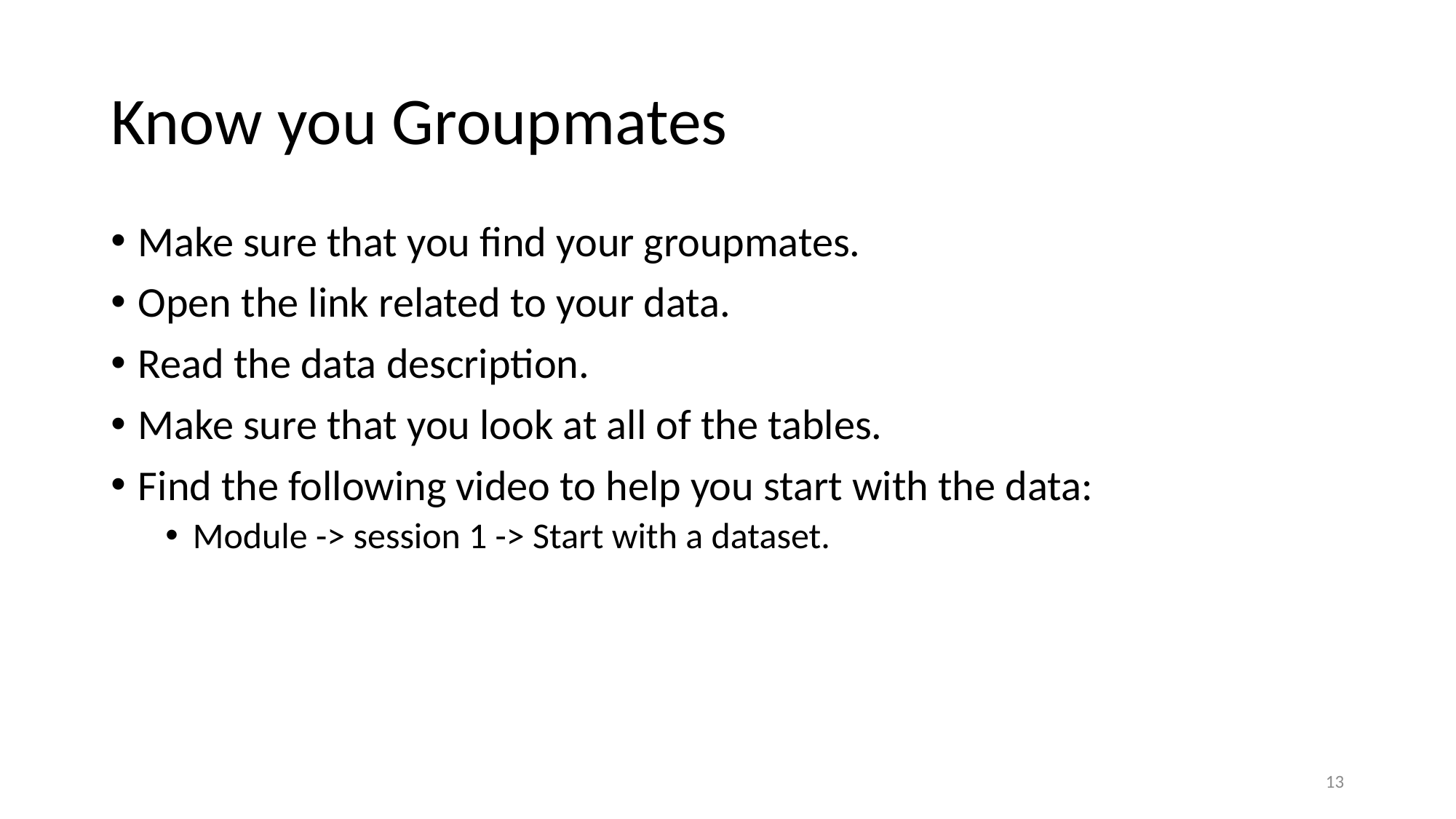

# Know you Groupmates
Make sure that you find your groupmates.
Open the link related to your data.
Read the data description.
Make sure that you look at all of the tables.
Find the following video to help you start with the data:
Module -> session 1 -> Start with a dataset.

13